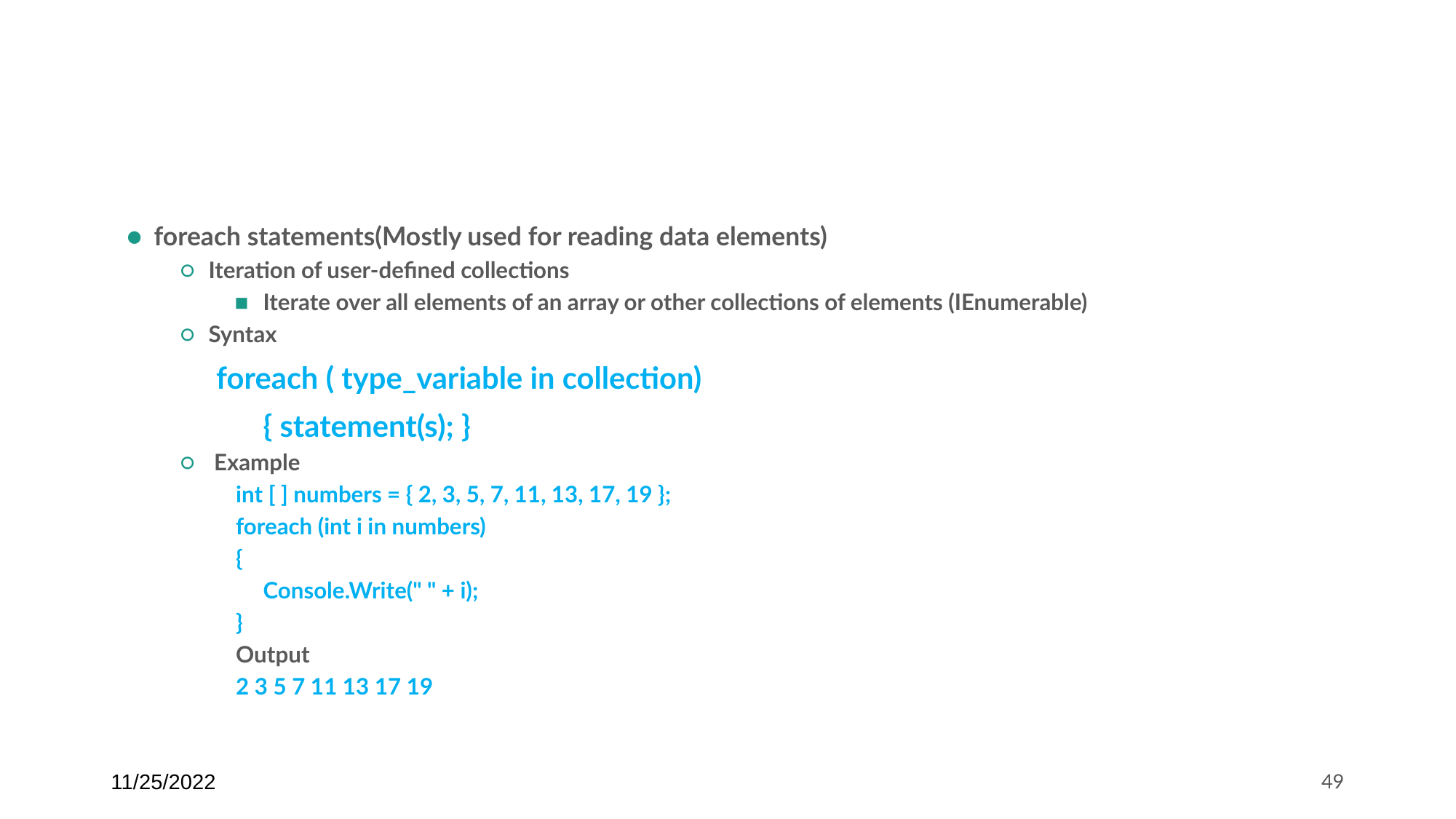

#
foreach statements(Mostly used for reading data elements)
Iteration of user-defined collections
Iterate over all elements of an array or other collections of elements (IEnumerable)
Syntax
            foreach ( type_variable in collection)
       	{ statement(s); }
 Example
int [ ] numbers = { 2, 3, 5, 7, 11, 13, 17, 19 };
foreach (int i in numbers)
{
	Console.Write(" " + i);
}
Output
2 3 5 7 11 13 17 19

11/25/2022
49